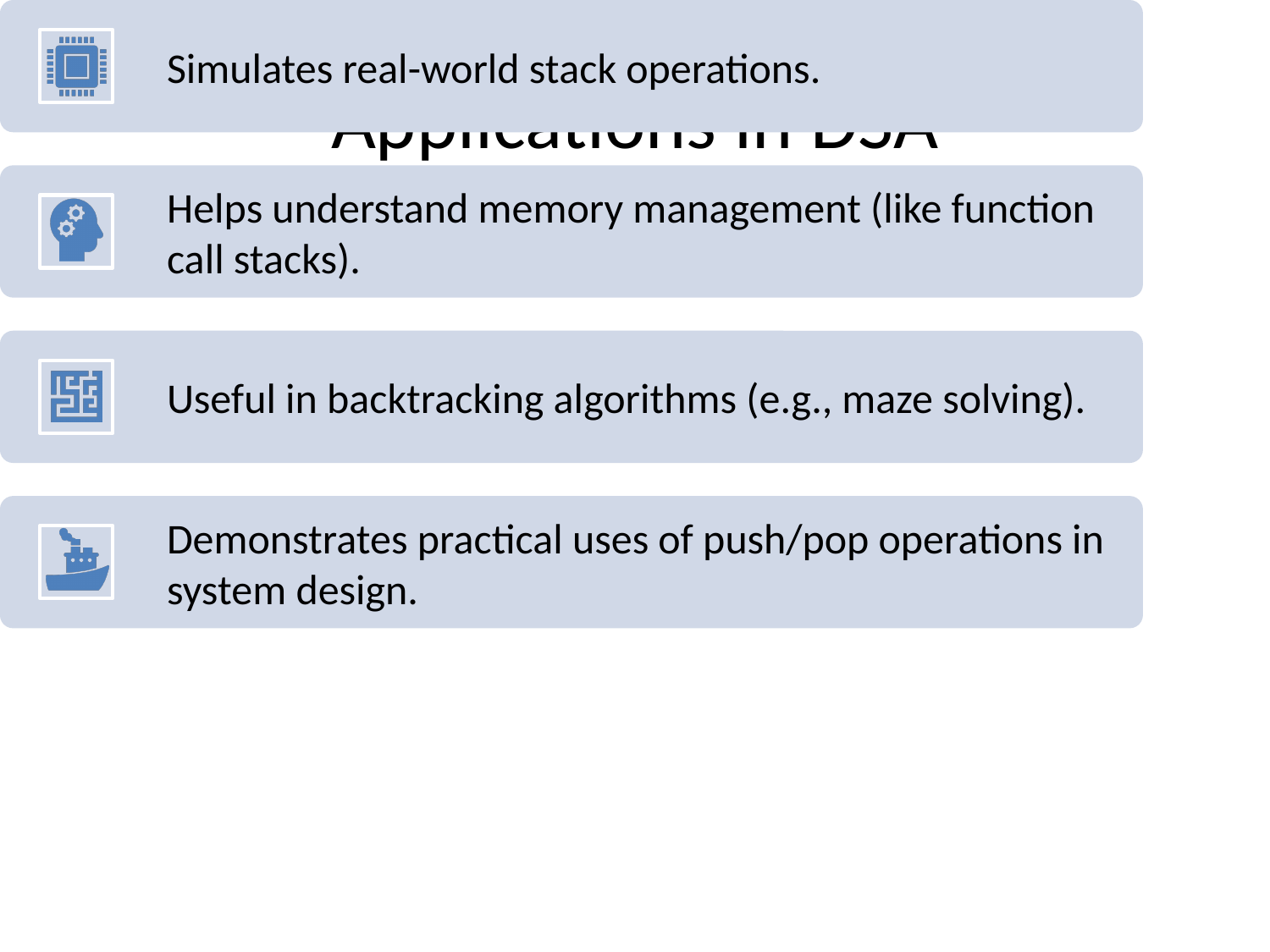

# Applications in DSA
Simulates real-world stack operations.
Helps understand memory management (like function call stacks).
Useful in backtracking algorithms (e.g., maze solving).
Demonstrates practical uses of push/pop operations in system design.